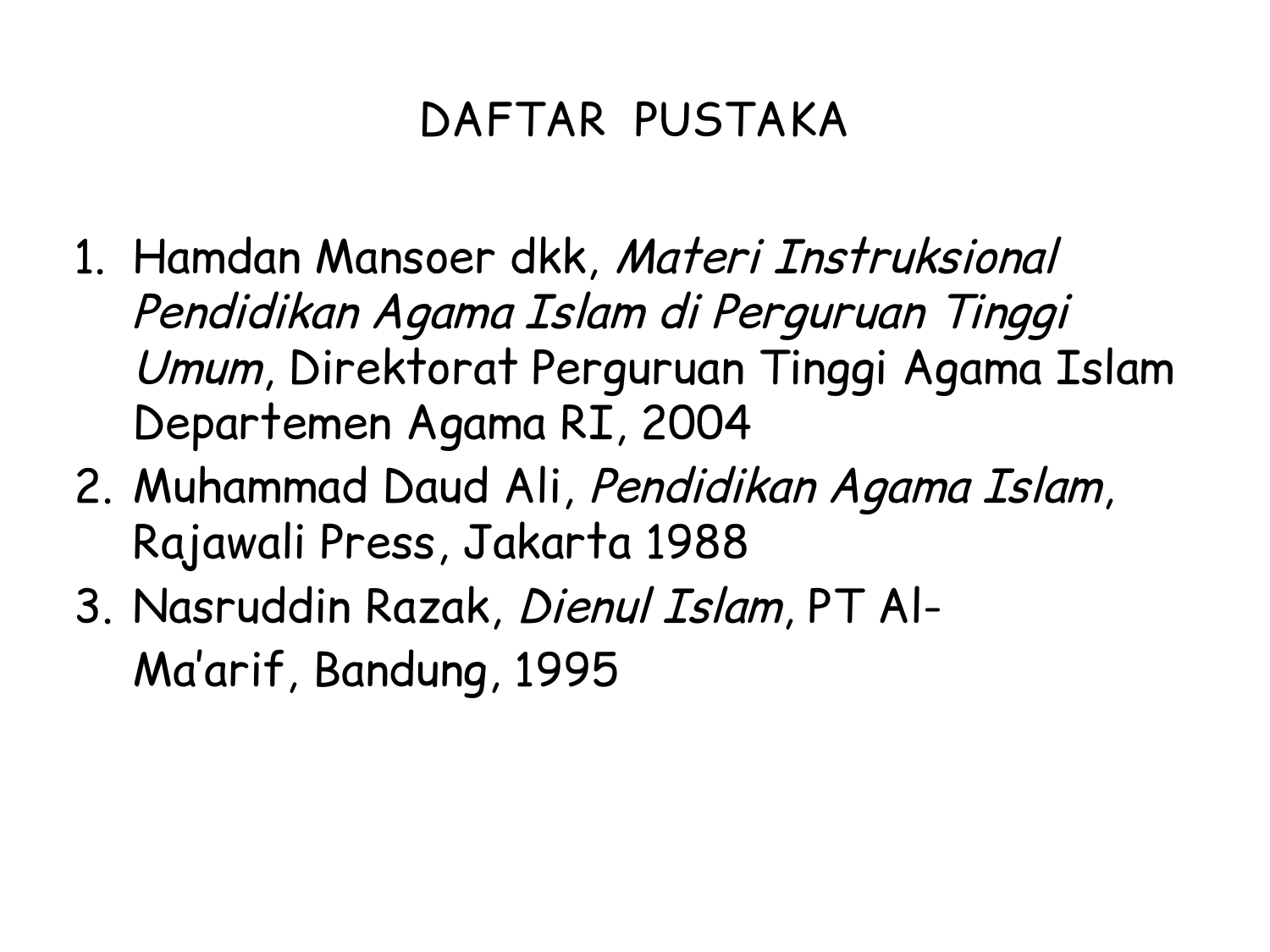

# DAFTAR  PUSTAKA
Hamdan Mansoer dkk, Materi Instruksional Pendidikan Agama Islam di Perguruan Tinggi Umum, Direktorat Perguruan Tinggi Agama Islam Departemen Agama RI, 2004
Muhammad Daud Ali, Pendidikan Agama Islam, Rajawali Press, Jakarta 1988
Nasruddin Razak, Dienul Islam, PT Al-
	Ma’arif, Bandung, 1995